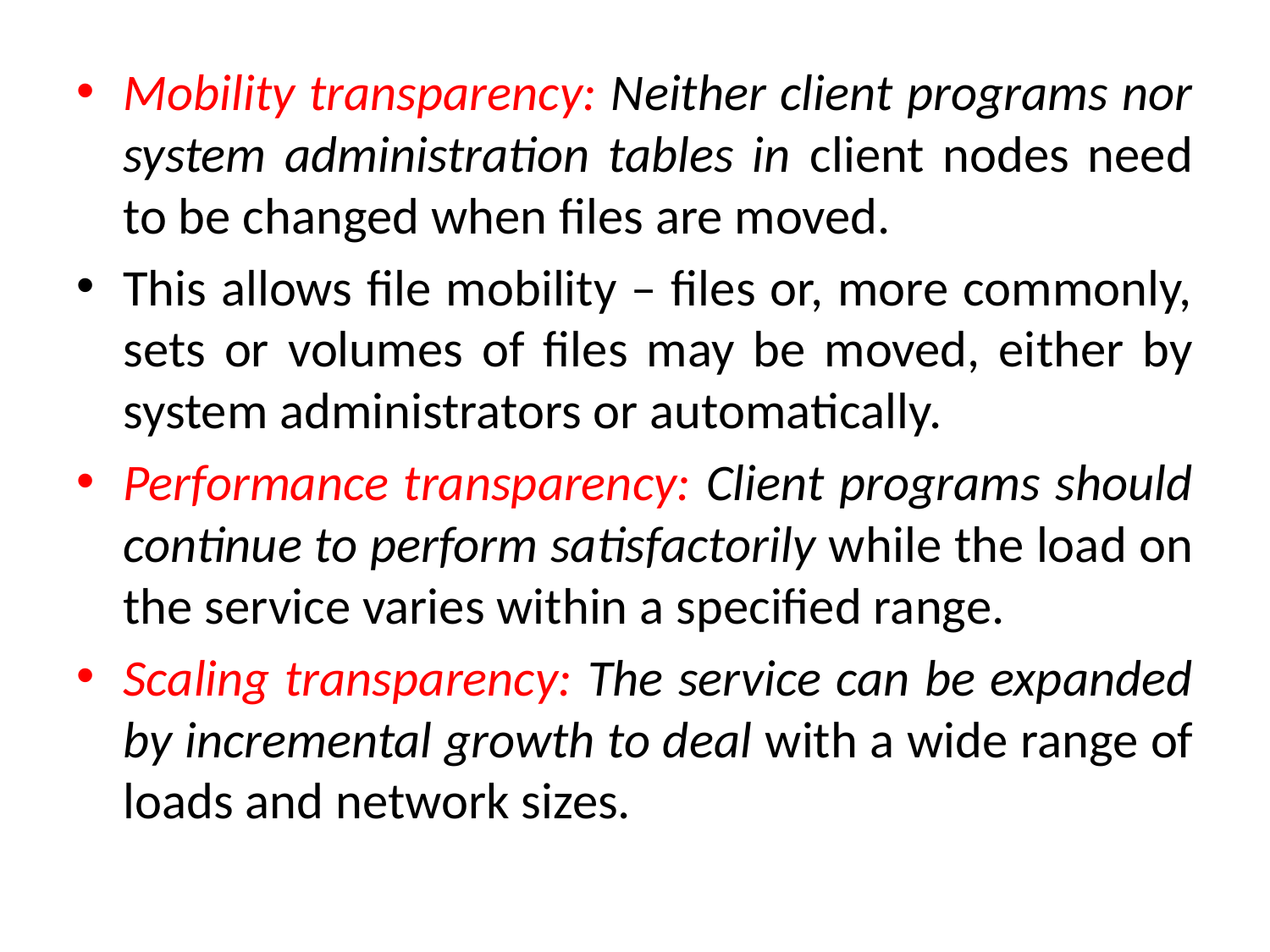

Mobility transparency: Neither client programs nor system administration tables in client nodes need to be changed when files are moved.
This allows file mobility – files or, more commonly, sets or volumes of files may be moved, either by system administrators or automatically.
Performance transparency: Client programs should continue to perform satisfactorily while the load on the service varies within a specified range.
Scaling transparency: The service can be expanded by incremental growth to deal with a wide range of loads and network sizes.